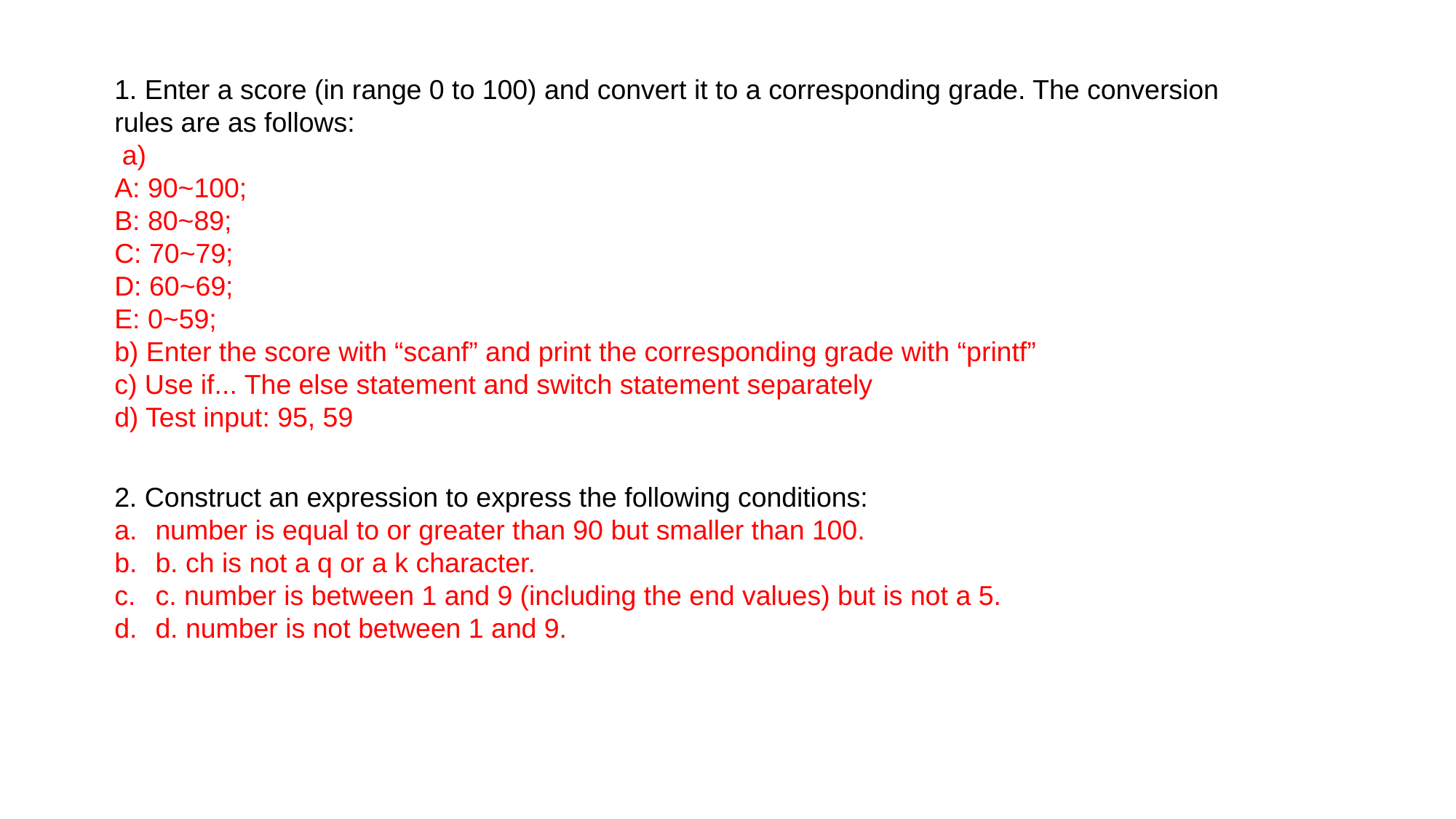

1. Enter a score (in range 0 to 100) and convert it to a corresponding grade. The conversion rules are as follows:
 a)
A: 90~100;
B: 80~89;
C: 70~79;
D: 60~69;
E: 0~59;
b) Enter the score with “scanf” and print the corresponding grade with “printf”
c) Use if... The else statement and switch statement separately
d) Test input: 95, 59
2. Construct an expression to express the following conditions:
number is equal to or greater than 90 but smaller than 100.
b. ch is not a q or a k character.
c. number is between 1 and 9 (including the end values) but is not a 5.
d. number is not between 1 and 9.